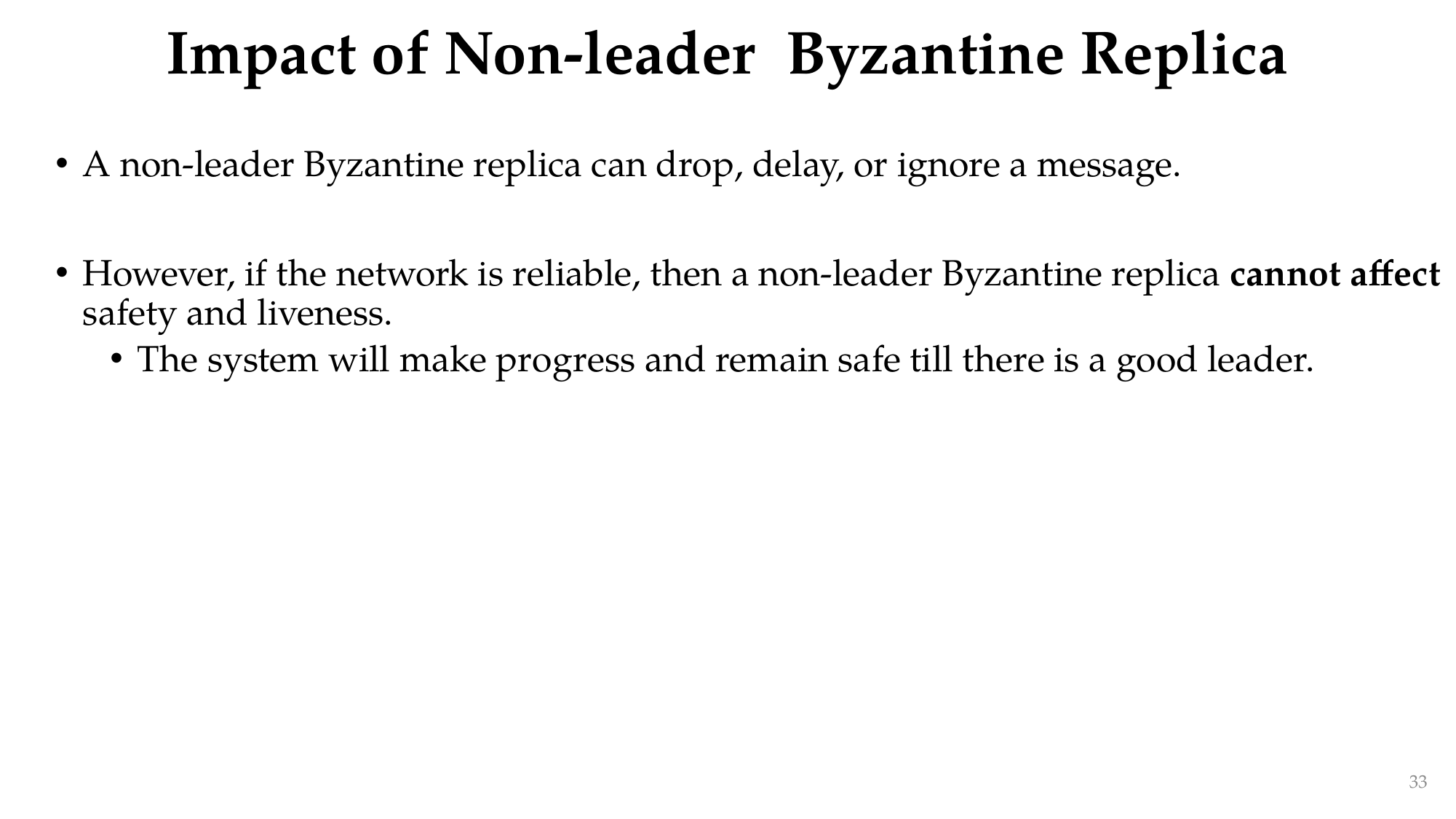

# Impact of Non-leader  Byzantine Replica
A non-leader Byzantine replica can drop, delay, or ignore a message.

However, if the network is reliable, then a non-leader Byzantine replica cannot affect safety and liveness.
The system will make progress and remain safe till there is a good leader.

33